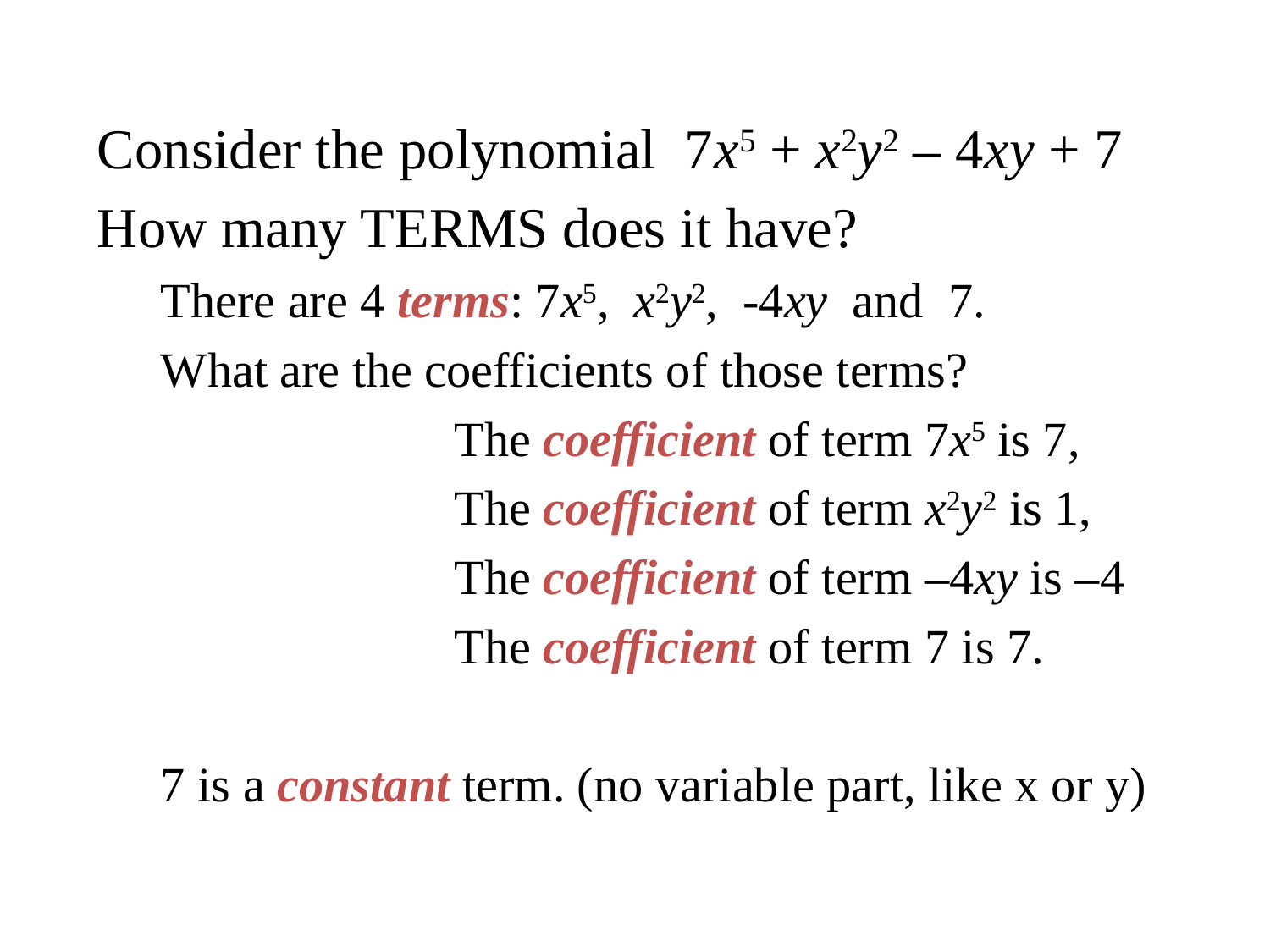

Consider the polynomial  7x5 + x2y2 – 4xy + 7
How many TERMS does it have?
There are 4 terms: 7x5,  x2y2,  -4xy  and  7.
What are the coefficients of those terms?
			The coefficient of term 7x5 is 7,
			The coefficient of term x2y2 is 1,
			The coefficient of term –4xy is –4
			The coefficient of term 7 is 7.

7 is a constant term. (no variable part, like x or y)